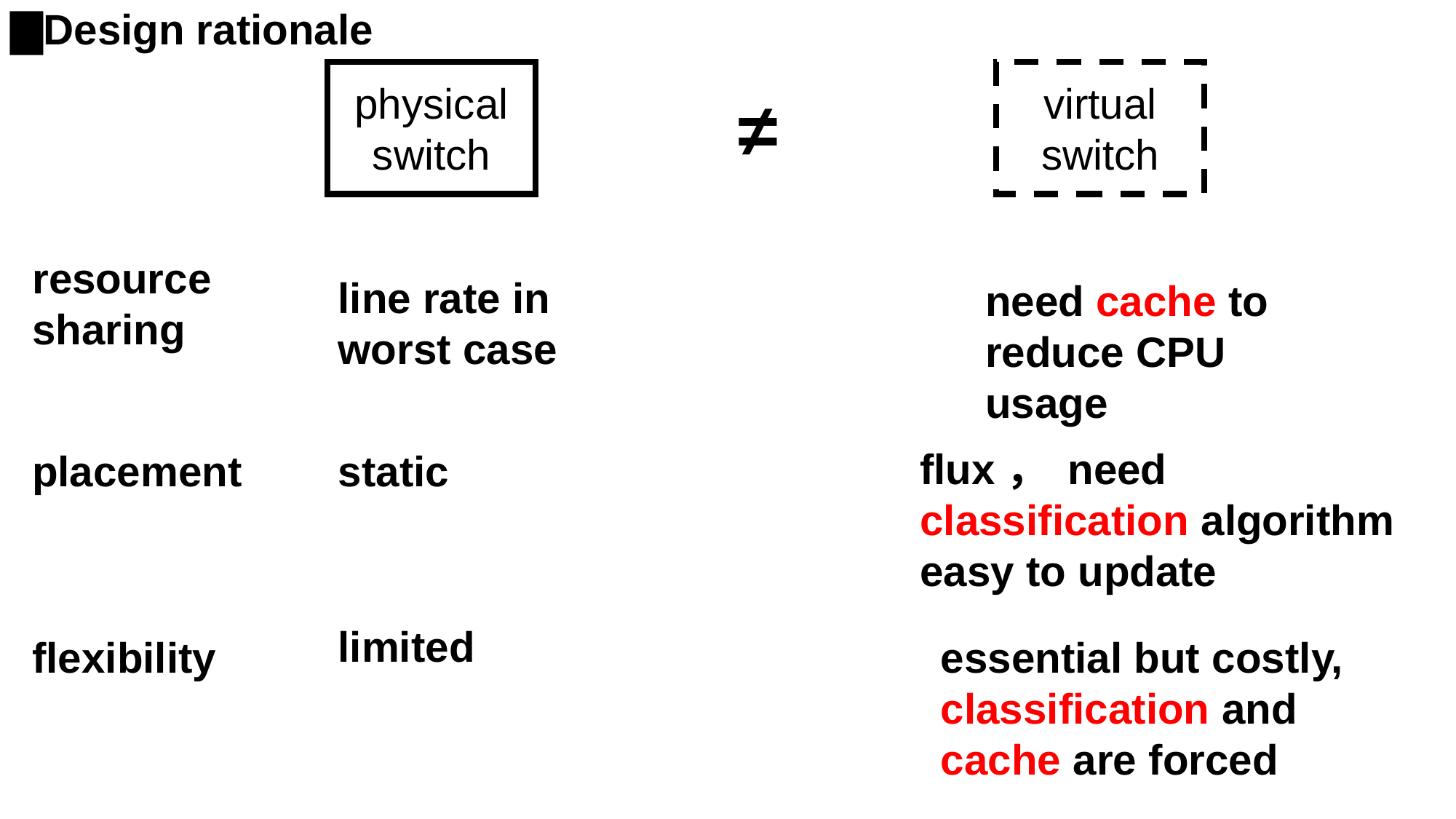

▇Design rationale
physical switch
virtual switch
≠
resource sharing
line rate in worst case
need cache to  reduce CPU usage
flux， need classification algorithm easy to update
placement
static
limited
flexibility
essential but costly, classification and cache are forced